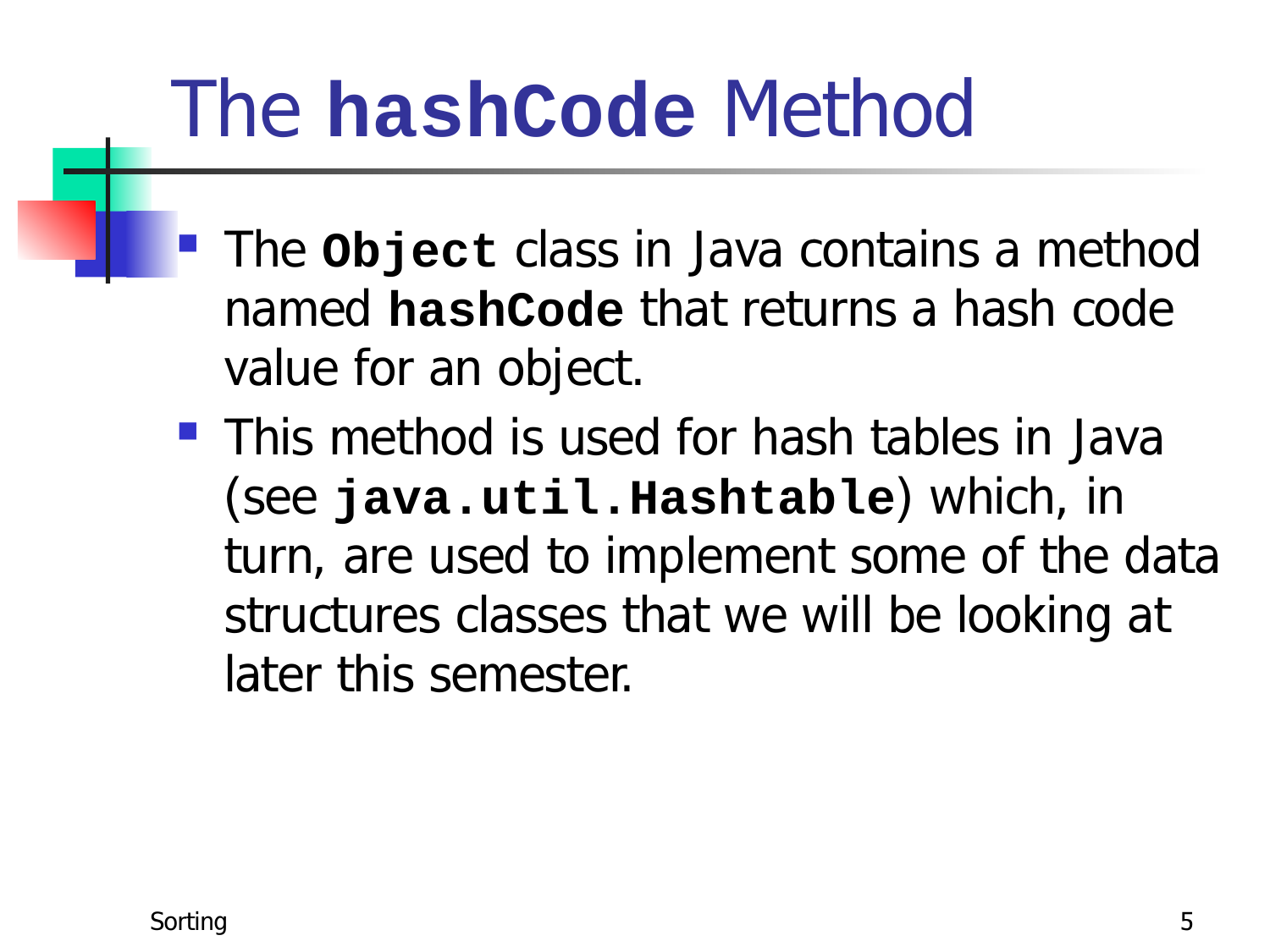

# The hashCode Method
The Object class in Java contains a method named hashCode that returns a hash code value for an object.
This method is used for hash tables in Java (see java.util.Hashtable) which, in turn, are used to implement some of the data structures classes that we will be looking at later this semester.
Sorting
5